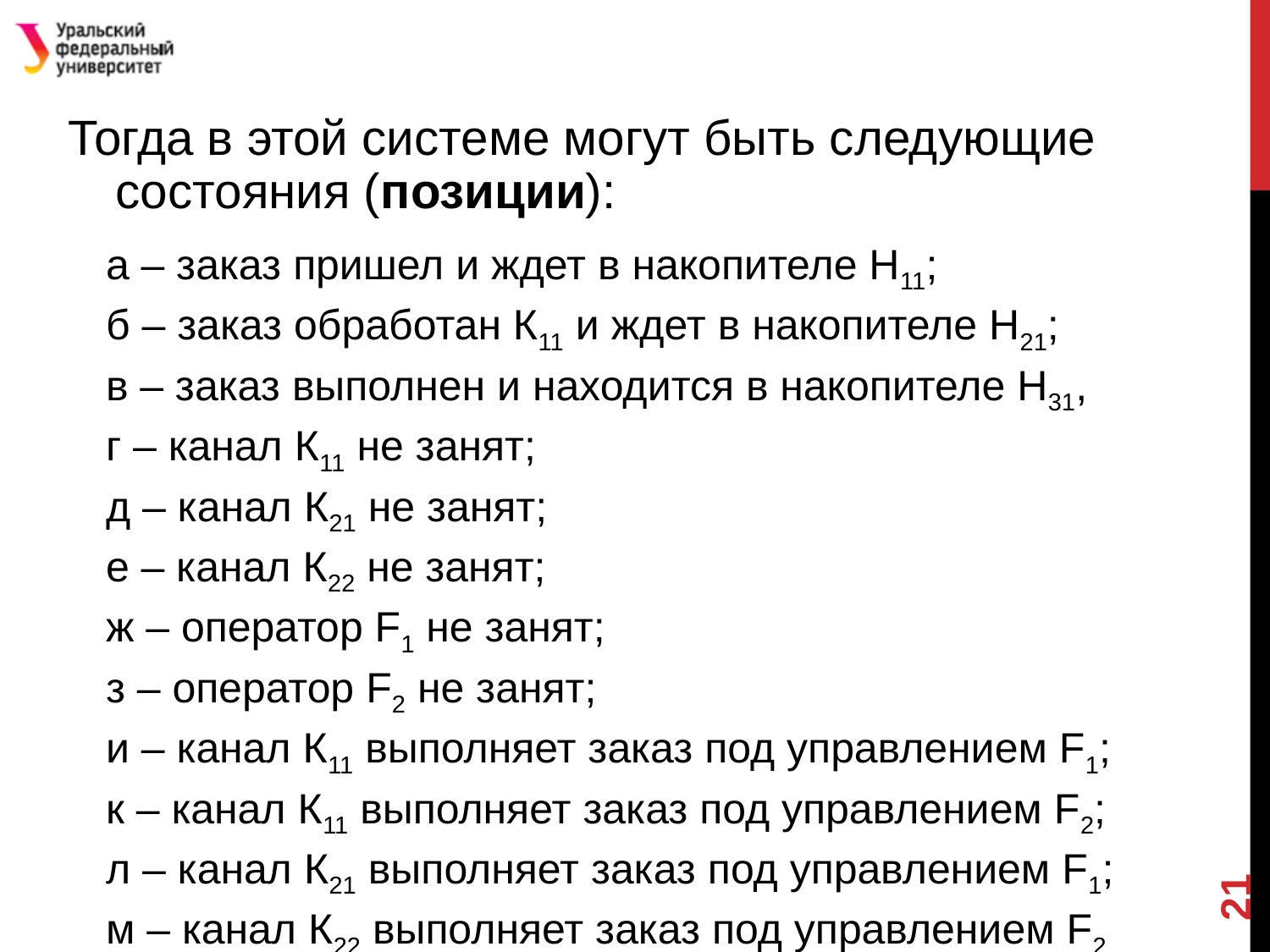

#
Тогда в этой системе могут быть следующие состояния (позиции):
а – заказ пришел и ждет в накопителе Н11;
б – заказ обработан К11 и ждет в накопителе Н21;
в – заказ выполнен и находится в накопителе Н31,
г – канал К11 не занят;
д – канал К21 не занят;
е – канал К22 не занят;
ж – оператор F1 не занят;
з – оператор F2 не занят;
и – канал К11 выполняет заказ под управлением F1;
к – канал К11 выполняет заказ под управлением F2;
л – канал К21 выполняет заказ под управлением F1;
м – канал К22 выполняет заказ под управлением F2
21